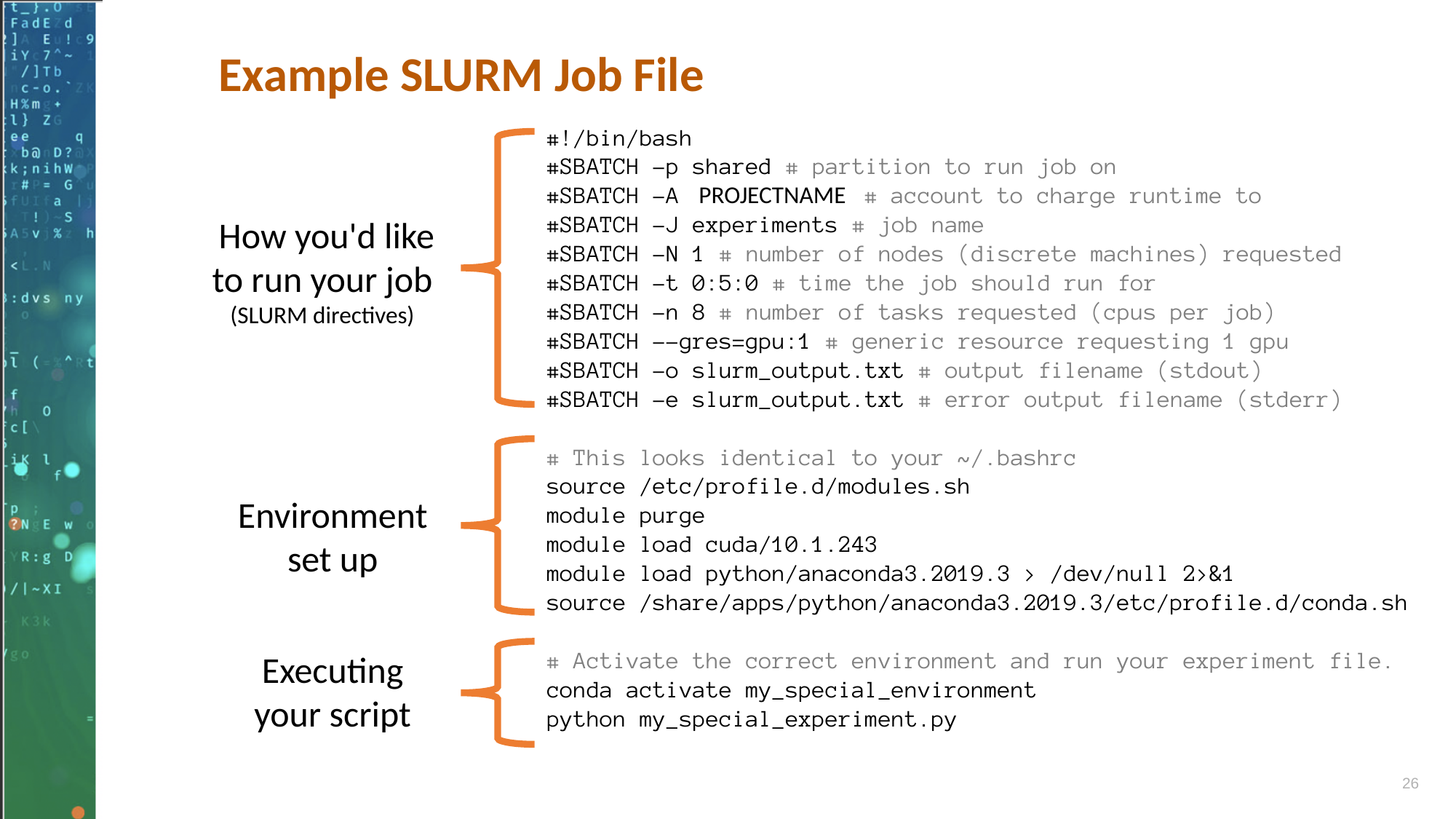

# Example SLURM Job File
#!/bin/bash
#SBATCH -p shared # partition to run job on
#SBATCH -A  PROJECTNAME  # account to charge runtime to
#SBATCH -J experiments # job name
#SBATCH -N 1 # number of nodes (discrete machines) requested
#SBATCH -t 0:5:0 # time the job should run for
#SBATCH -n 8 # number of tasks requested (cpus per job)
#SBATCH --gres=gpu:1 # generic resource requesting 1 gpu
#SBATCH -o slurm_output.txt # output filename (stdout)
#SBATCH -e slurm_output.txt # error output filename (stderr)

# This looks identical to your ~/.bashrc
source /etc/profile.d/modules.sh
module purge
module load cuda/10.1.243
module load python/anaconda3.2019.3 > /dev/null 2>&1
source /share/apps/python/anaconda3.2019.3/etc/profile.d/conda.sh

# Activate the correct environment and run your experiment file.
conda activate my_special_environment
python my_special_experiment.py

 How you'd like to run your job
(SLURM directives)

Environment set up
Executing your script

26